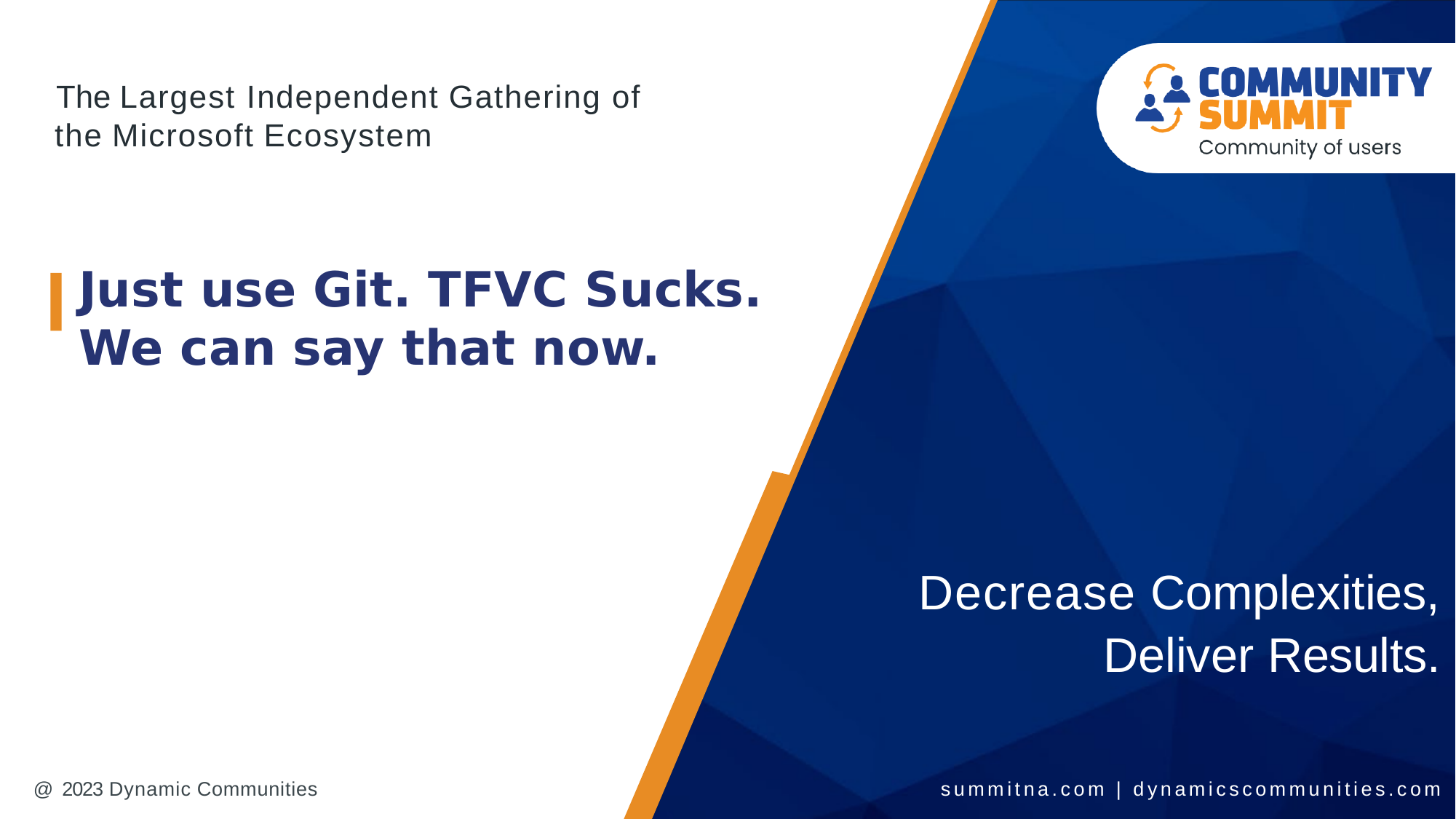

# Just use Git. TFVC Sucks. We can say that now.